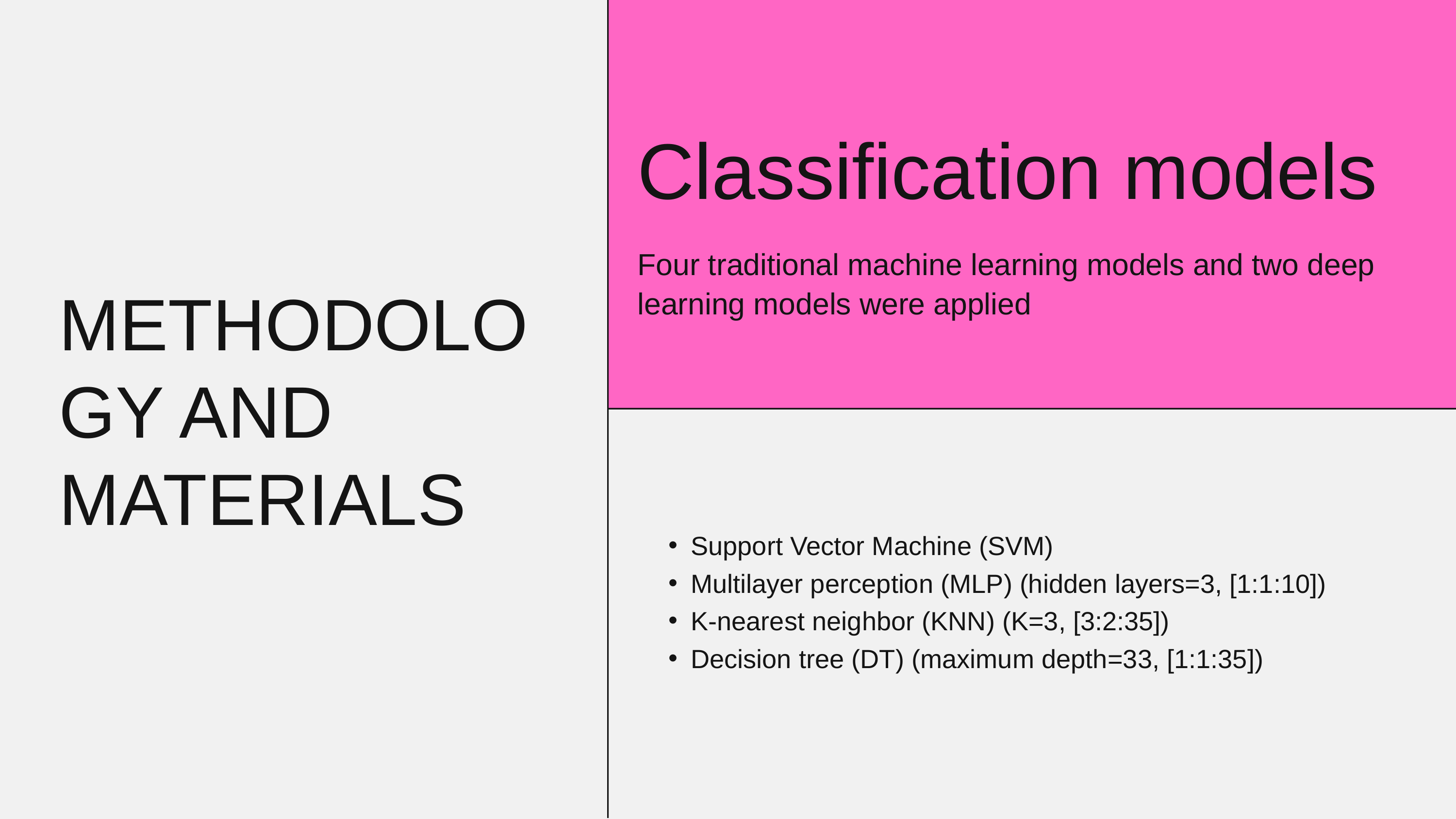

Classification models
Four traditional machine learning models and two deep learning models were applied
METHODOLOGY AND MATERIALS

Support Vector Machine (SVM)
Multilayer perception (MLP) (hidden layers=3, [1:1:10])
K-nearest neighbor (KNN) (K=3, [3:2:35])
Decision tree (DT) (maximum depth=33, [1:1:35])